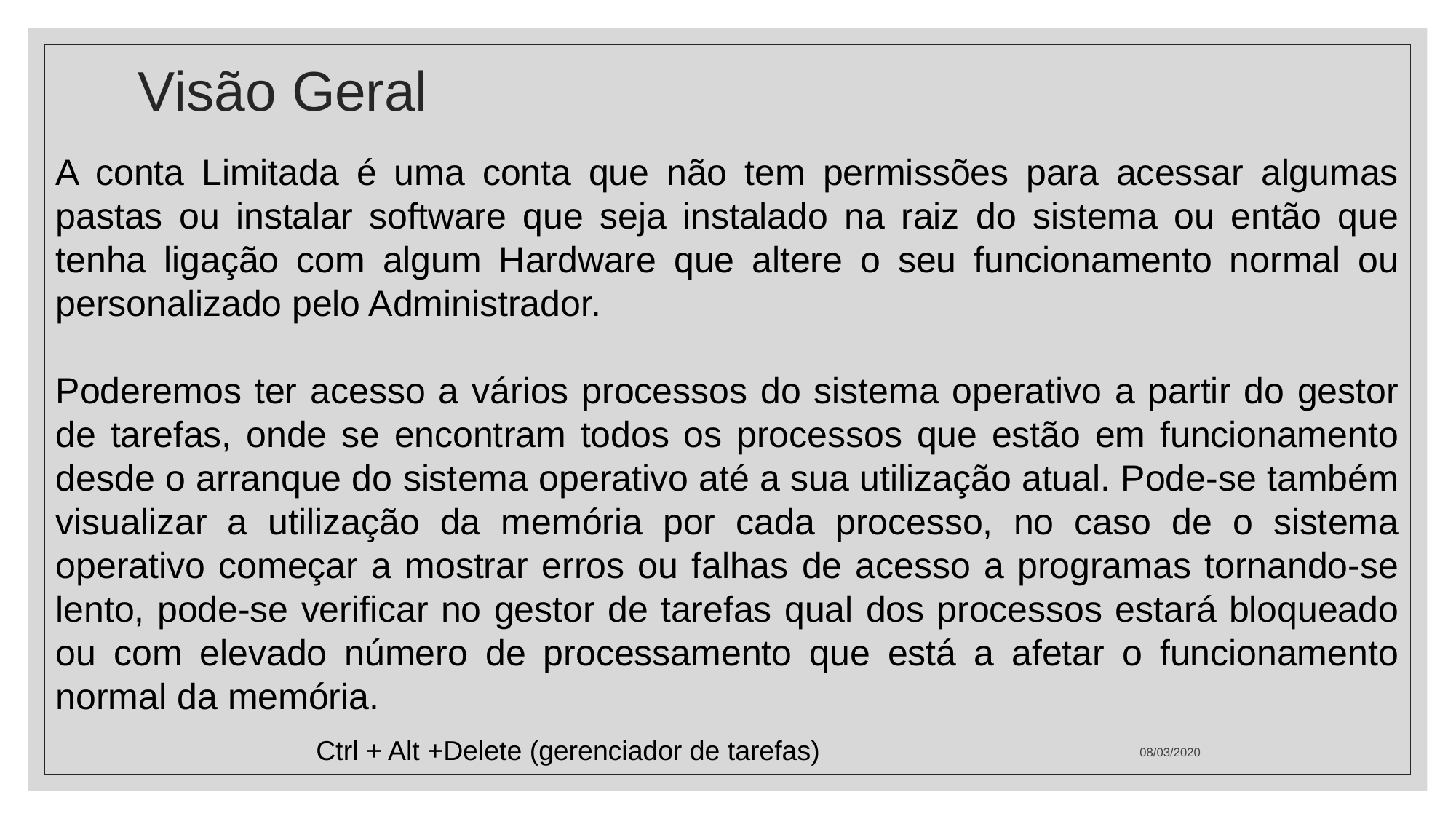

# Visão Geral
A conta Limitada é uma conta que não tem permissões para acessar algumas pastas ou instalar software que seja instalado na raiz do sistema ou então que tenha ligação com algum Hardware que altere o seu funcionamento normal ou personalizado pelo Administrador.

Poderemos ter acesso a vários processos do sistema operativo a partir do gestor de tarefas, onde se encontram todos os processos que estão em funcionamento desde o arranque do sistema operativo até a sua utilização atual. Pode-se também visualizar a utilização da memória por cada processo, no caso de o sistema operativo começar a mostrar erros ou falhas de acesso a programas tornando-se lento, pode-se verificar no gestor de tarefas qual dos processos estará bloqueado ou com elevado número de processamento que está a afetar o funcionamento normal da memória.
08/03/2020
Ctrl + Alt +Delete (gerenciador de tarefas)